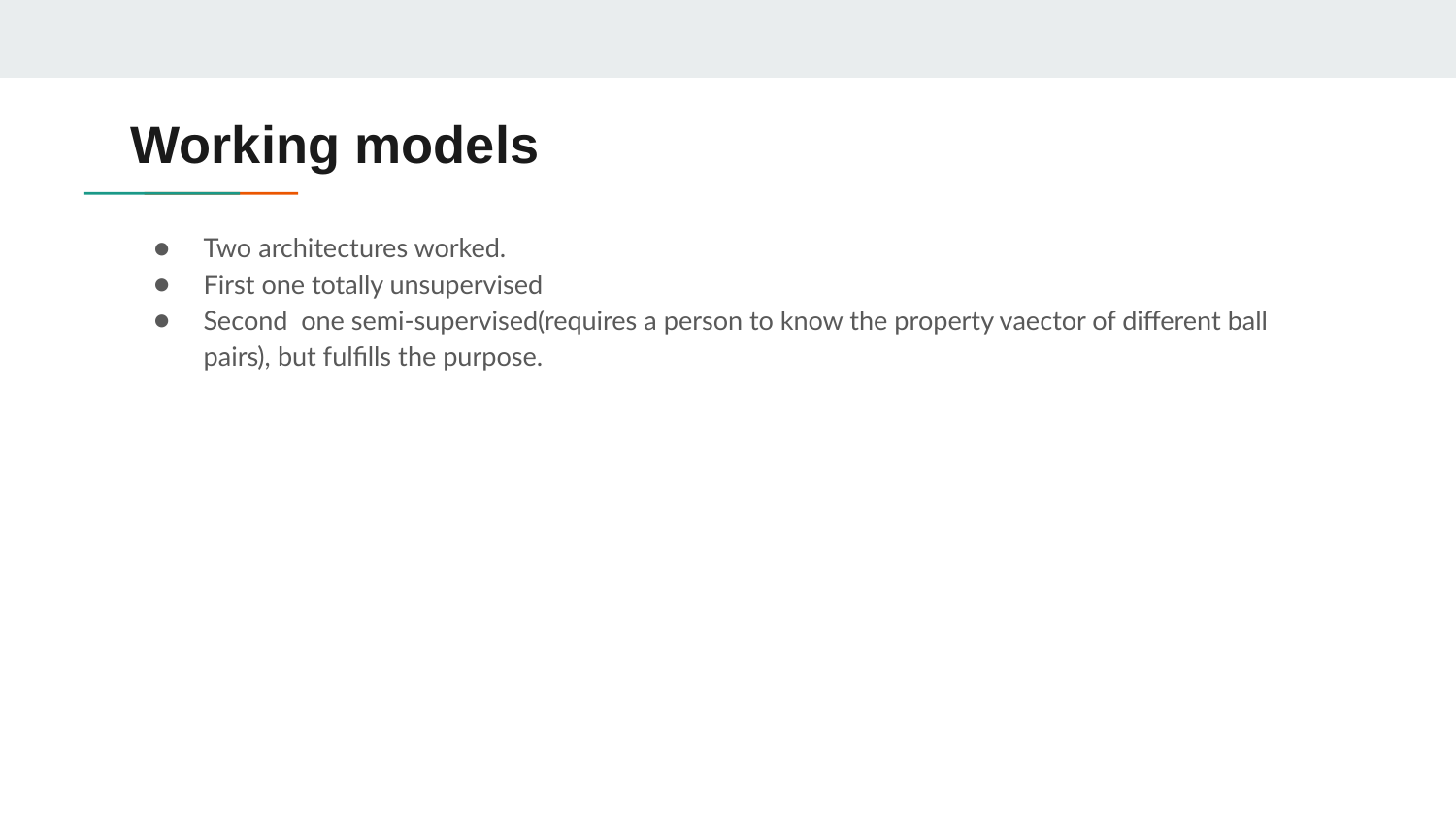

# Working models
Two architectures worked.
First one totally unsupervised
Second  one semi-supervised(requires a person to know the property vaector of different ball pairs), but fulfills the purpose.